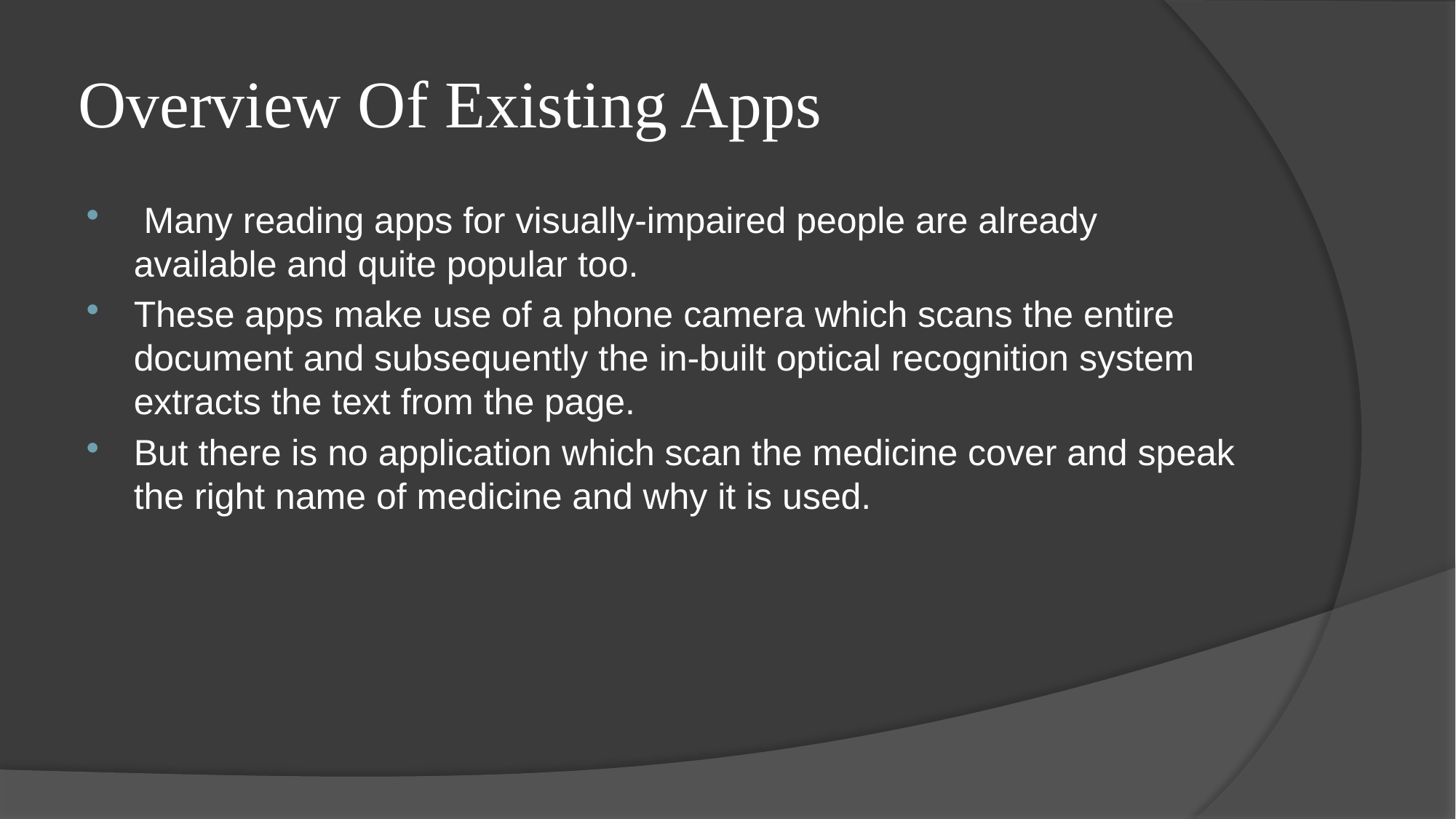

# Overview Of Existing Apps
 Many reading apps for visually-impaired people are already    available and quite popular too.
These apps make use of a phone camera which scans the entire document and subsequently the in-built optical recognition system extracts the text from the page.
But there is no application which scan the medicine cover and speak the right name of medicine and why it is used.